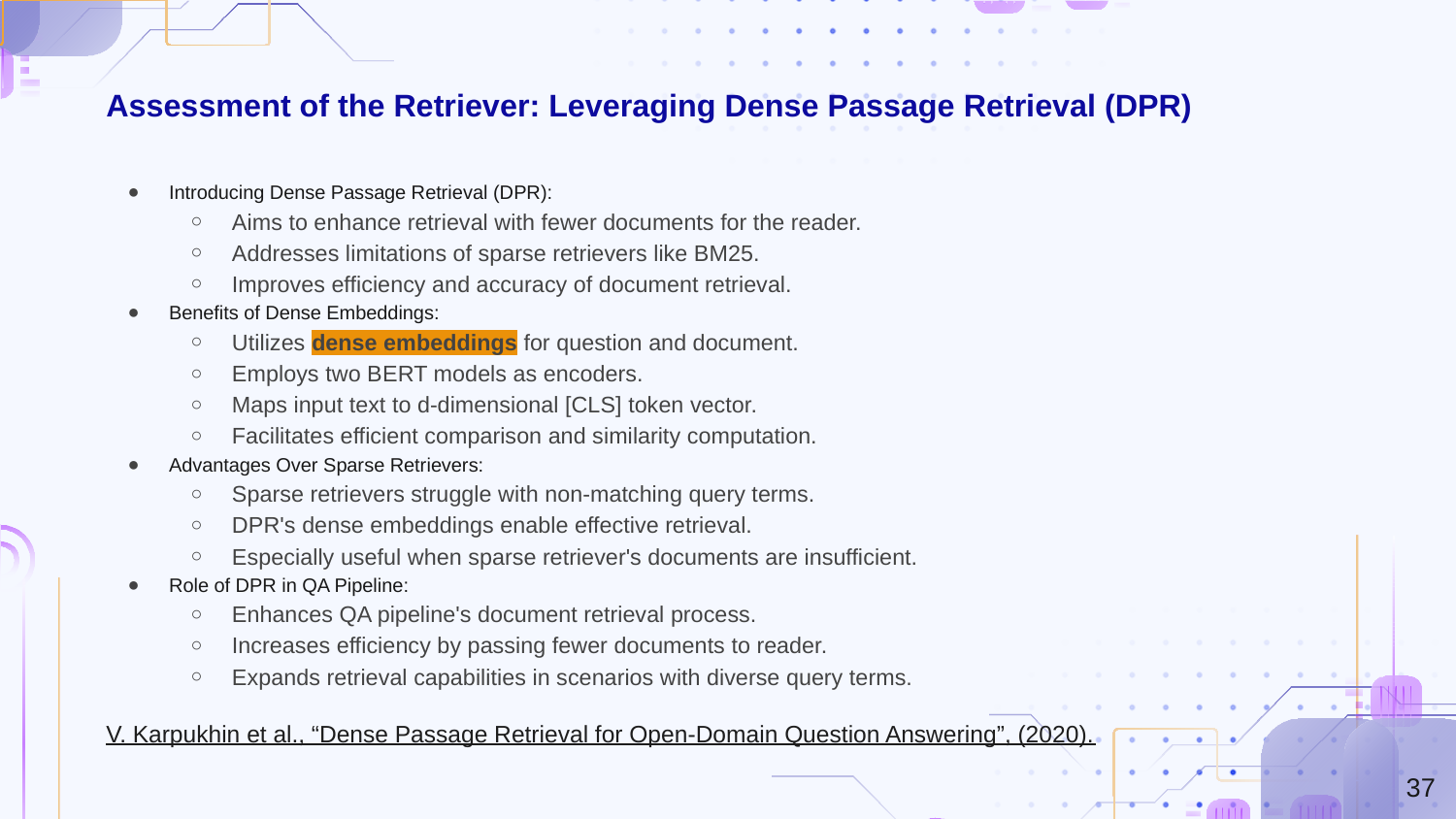

# Assessment of the Retriever: Leveraging Dense Passage Retrieval (DPR)

Introducing Dense Passage Retrieval (DPR):
Aims to enhance retrieval with fewer documents for the reader.
Addresses limitations of sparse retrievers like BM25.
Improves efficiency and accuracy of document retrieval.
Benefits of Dense Embeddings:
Utilizes dense embeddings for question and document.
Employs two BERT models as encoders.
Maps input text to d-dimensional [CLS] token vector.
Facilitates efficient comparison and similarity computation.
Advantages Over Sparse Retrievers:
Sparse retrievers struggle with non-matching query terms.
DPR's dense embeddings enable effective retrieval.
Especially useful when sparse retriever's documents are insufficient.
Role of DPR in QA Pipeline:
Enhances QA pipeline's document retrieval process.
Increases efficiency by passing fewer documents to reader.
Expands retrieval capabilities in scenarios with diverse query terms.
V. Karpukhin et al., “Dense Passage Retrieval for Open-Domain Question Answering”, (2020).
37